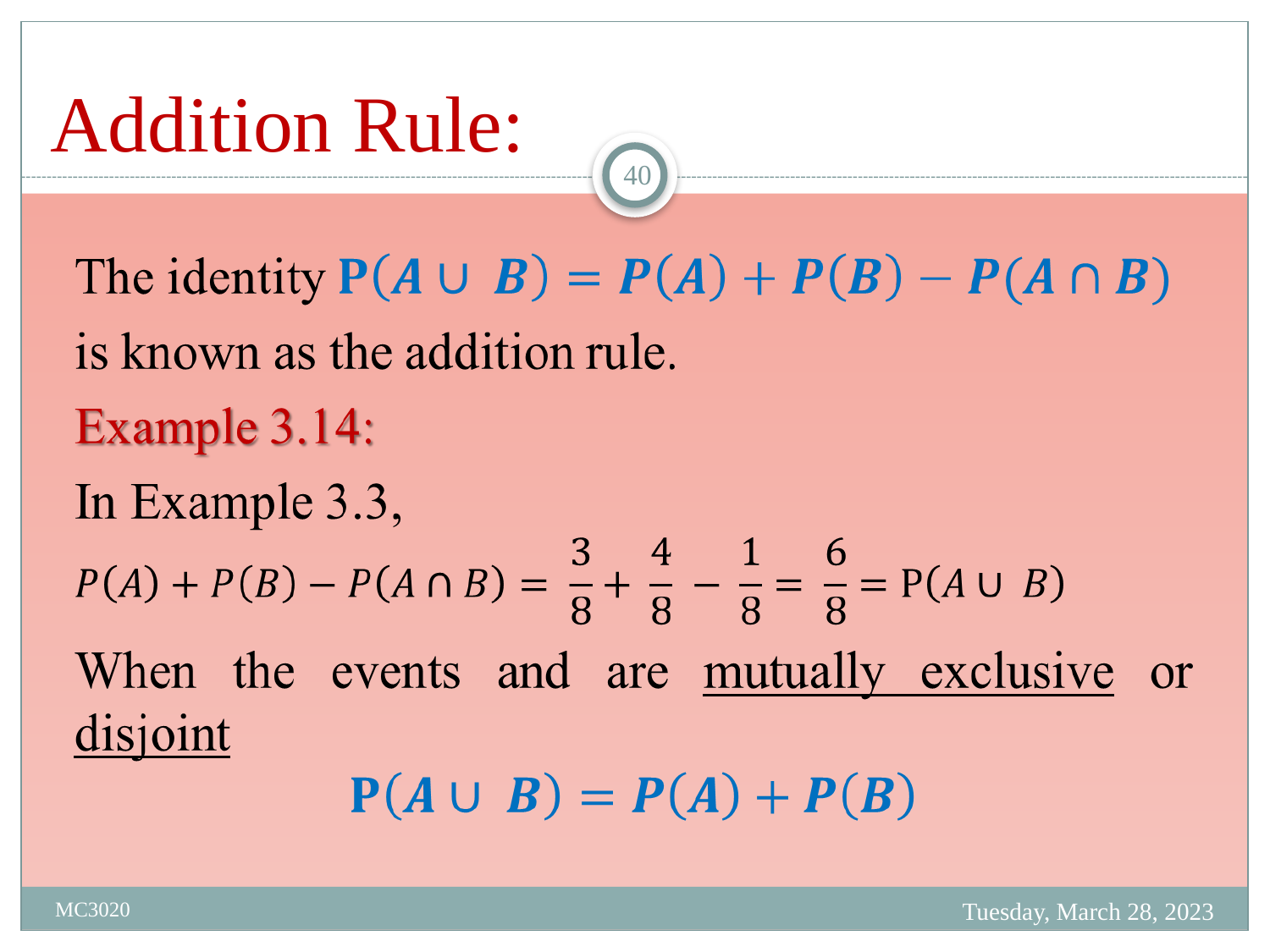

# Addition Rule:
40

Tuesday, March 28, 2023
MC3020